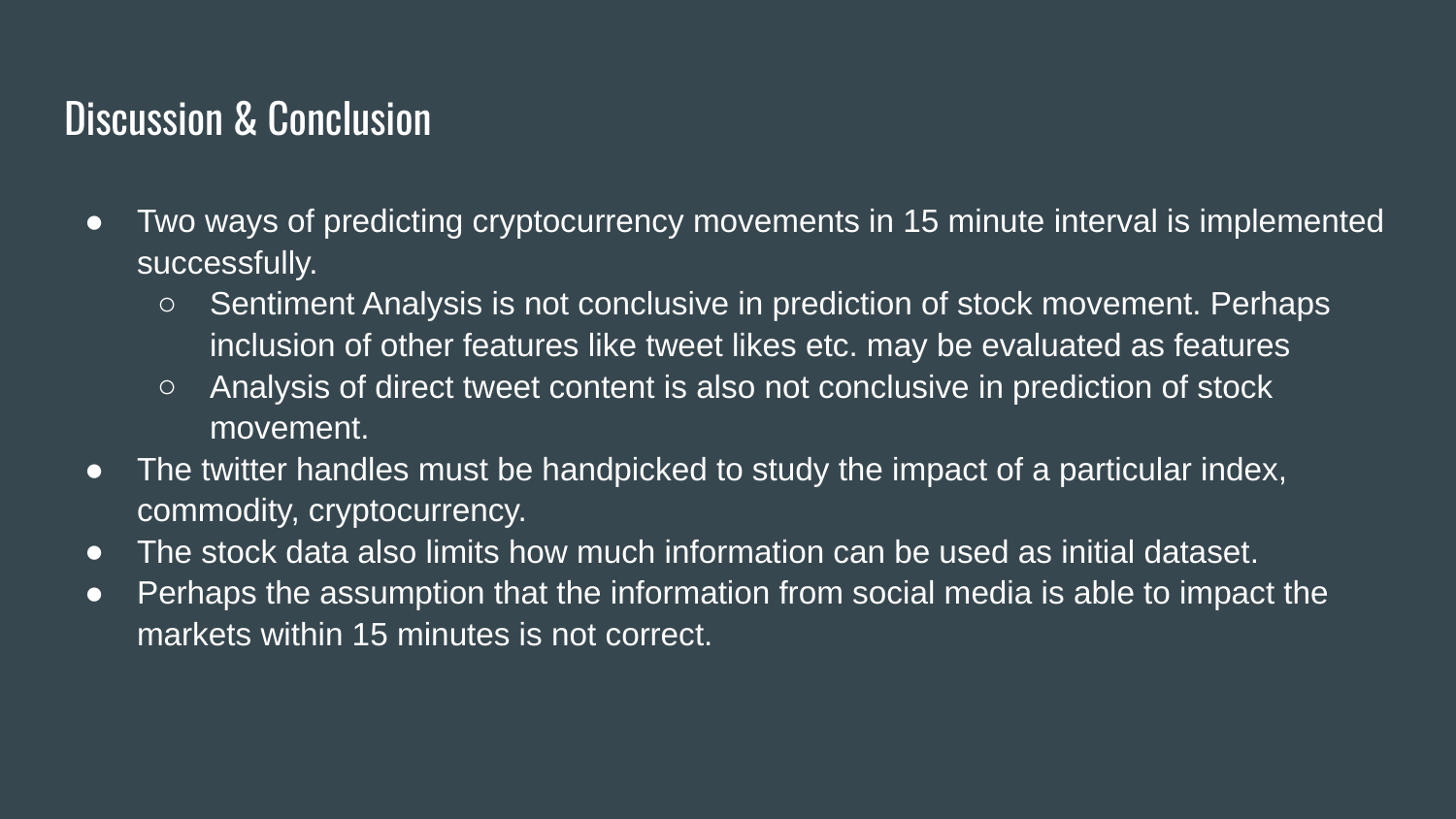

# Discussion & Conclusion
Two ways of predicting cryptocurrency movements in 15 minute interval is implemented successfully.
Sentiment Analysis is not conclusive in prediction of stock movement. Perhaps inclusion of other features like tweet likes etc. may be evaluated as features
Analysis of direct tweet content is also not conclusive in prediction of stock movement.
The twitter handles must be handpicked to study the impact of a particular index, commodity, cryptocurrency.
The stock data also limits how much information can be used as initial dataset.
Perhaps the assumption that the information from social media is able to impact the markets within 15 minutes is not correct.